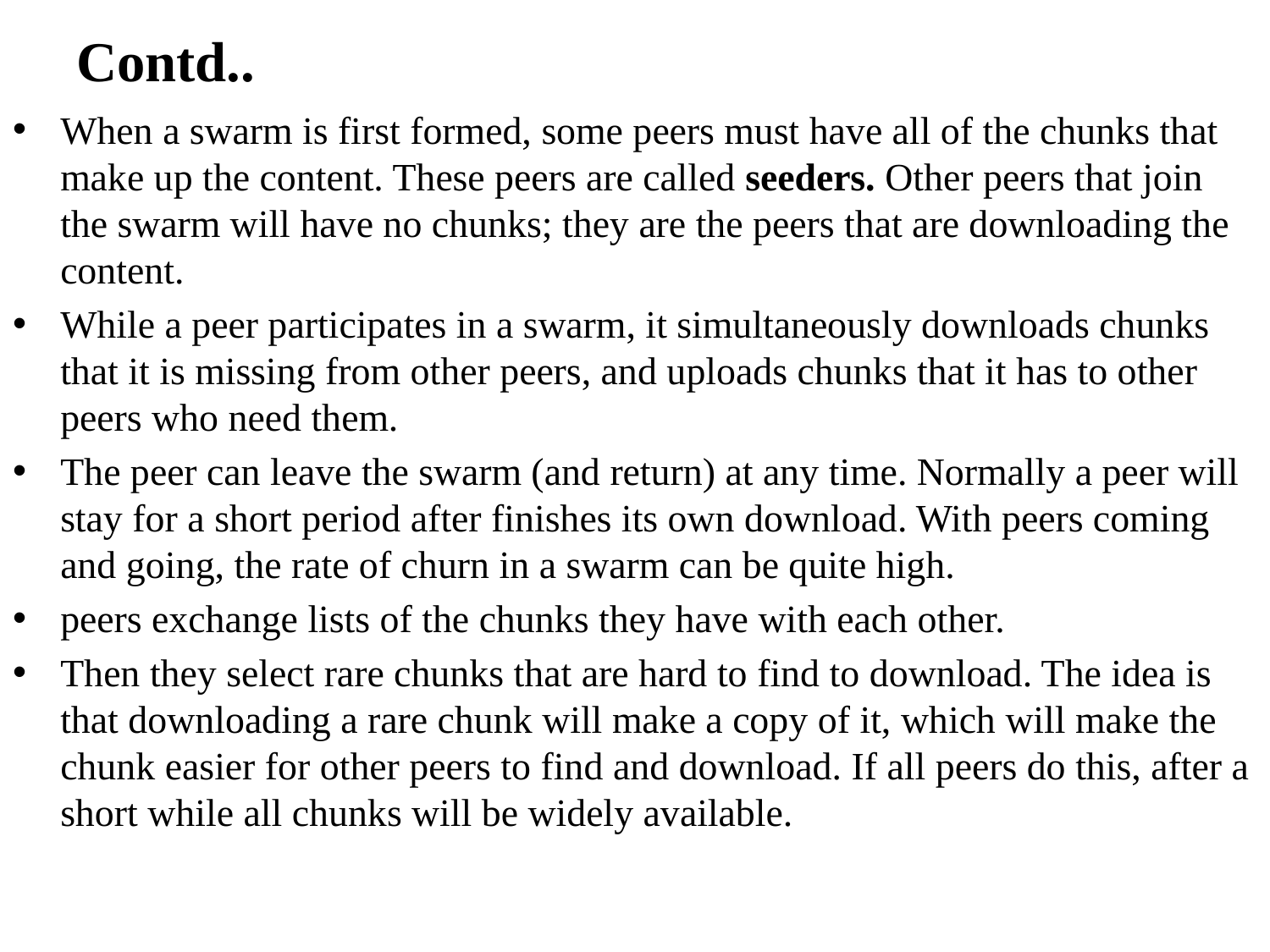

# Contd..
When a swarm is first formed, some peers must have all of the chunks that make up the content. These peers are called seeders. Other peers that join the swarm will have no chunks; they are the peers that are downloading the content.
While a peer participates in a swarm, it simultaneously downloads chunks that it is missing from other peers, and uploads chunks that it has to other peers who need them.
The peer can leave the swarm (and return) at any time. Normally a peer will stay for a short period after finishes its own download. With peers coming and going, the rate of churn in a swarm can be quite high.
peers exchange lists of the chunks they have with each other.
Then they select rare chunks that are hard to find to download. The idea is that downloading a rare chunk will make a copy of it, which will make the chunk easier for other peers to find and download. If all peers do this, after a short while all chunks will be widely available.